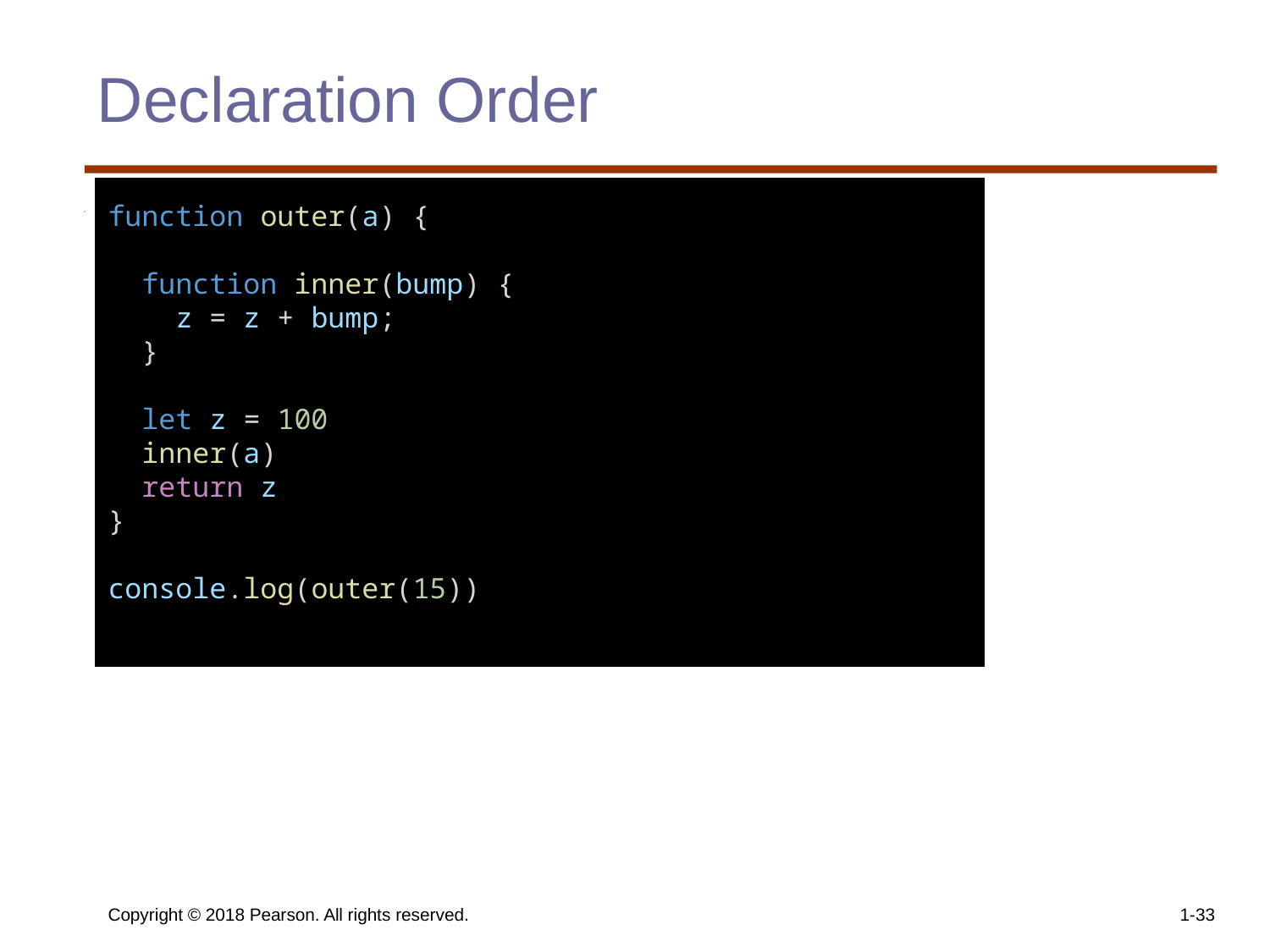

# Declaration Order
function outer(a) {
  function inner(bump) {
    z = z + bump;
  }
  let z = 100
  inner(a)
  return z
}
console.log(outer(15))

Copyright © 2018 Pearson. All rights reserved.
1-33